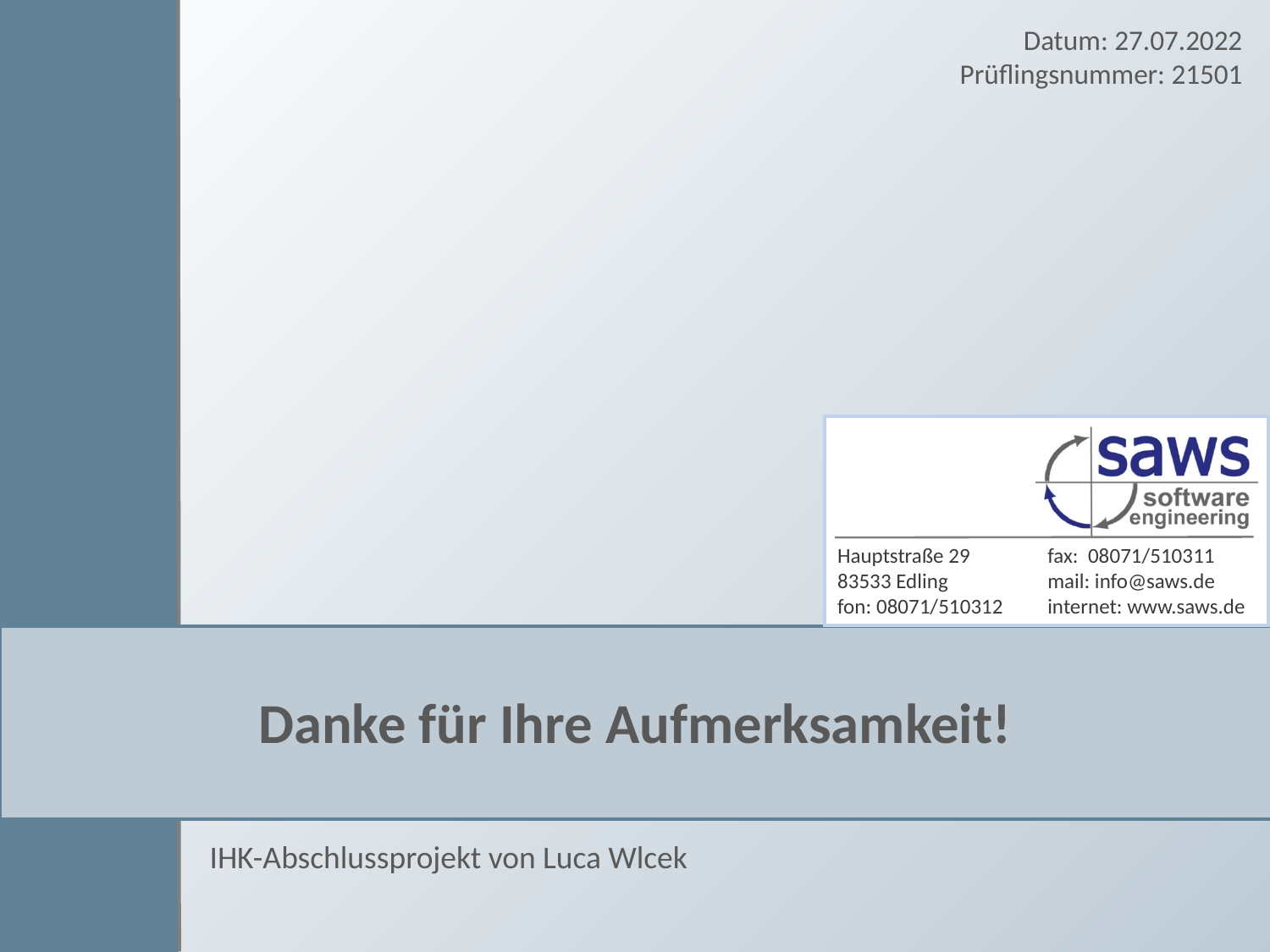

Datum: 27.07.2022
Prüflingsnummer: 21501

Danke für Ihre Aufmerksamkeit!

IHK-Abschlussprojekt von Luca Wlcek